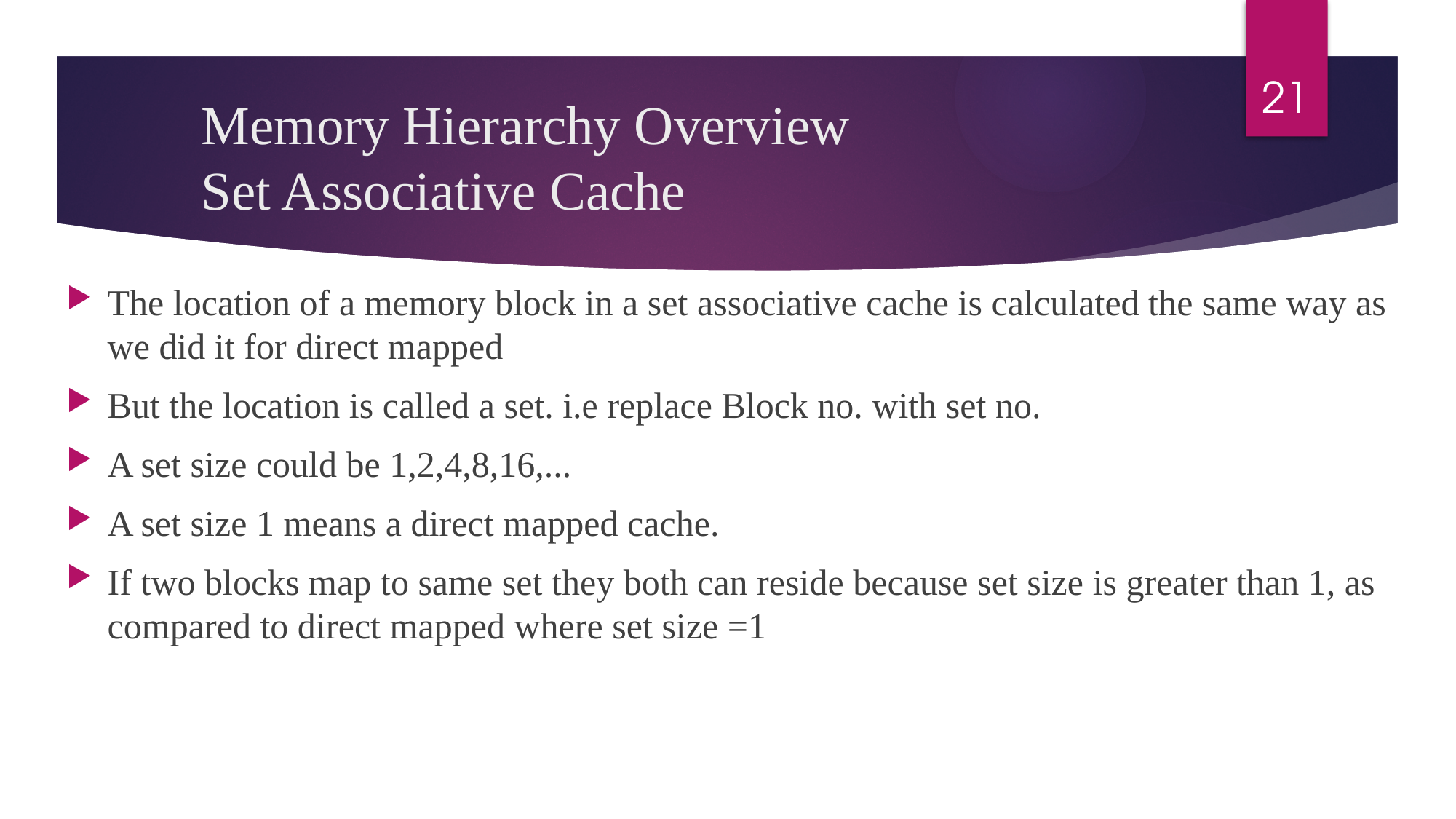

21
# Memory Hierarchy Overview Set Associative Cache
The location of a memory block in a set associative cache is calculated the same way as we did it for direct mapped
But the location is called a set. i.e replace Block no. with set no.
A set size could be 1,2,4,8,16,...
A set size 1 means a direct mapped cache.
If two blocks map to same set they both can reside because set size is greater than 1, as compared to direct mapped where set size =1